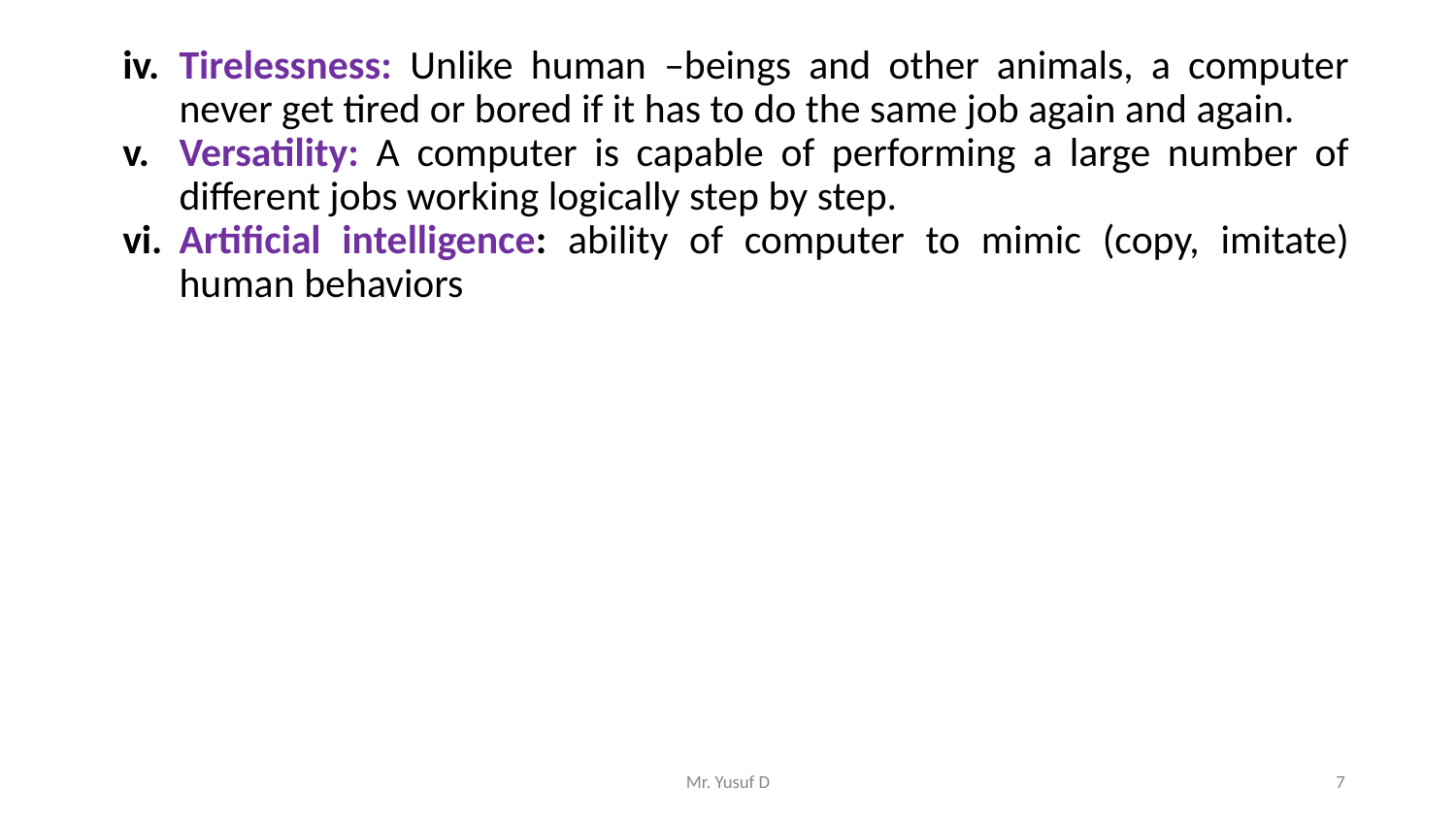

Tirelessness: Unlike human –beings and other animals, a computer never get tired or bored if it has to do the same job again and again.
Versatility: A computer is capable of performing a large number of different jobs working logically step by step.
Artificial intelligence: ability of computer to mimic (copy, imitate) human behaviors
Mr. Yusuf D
7